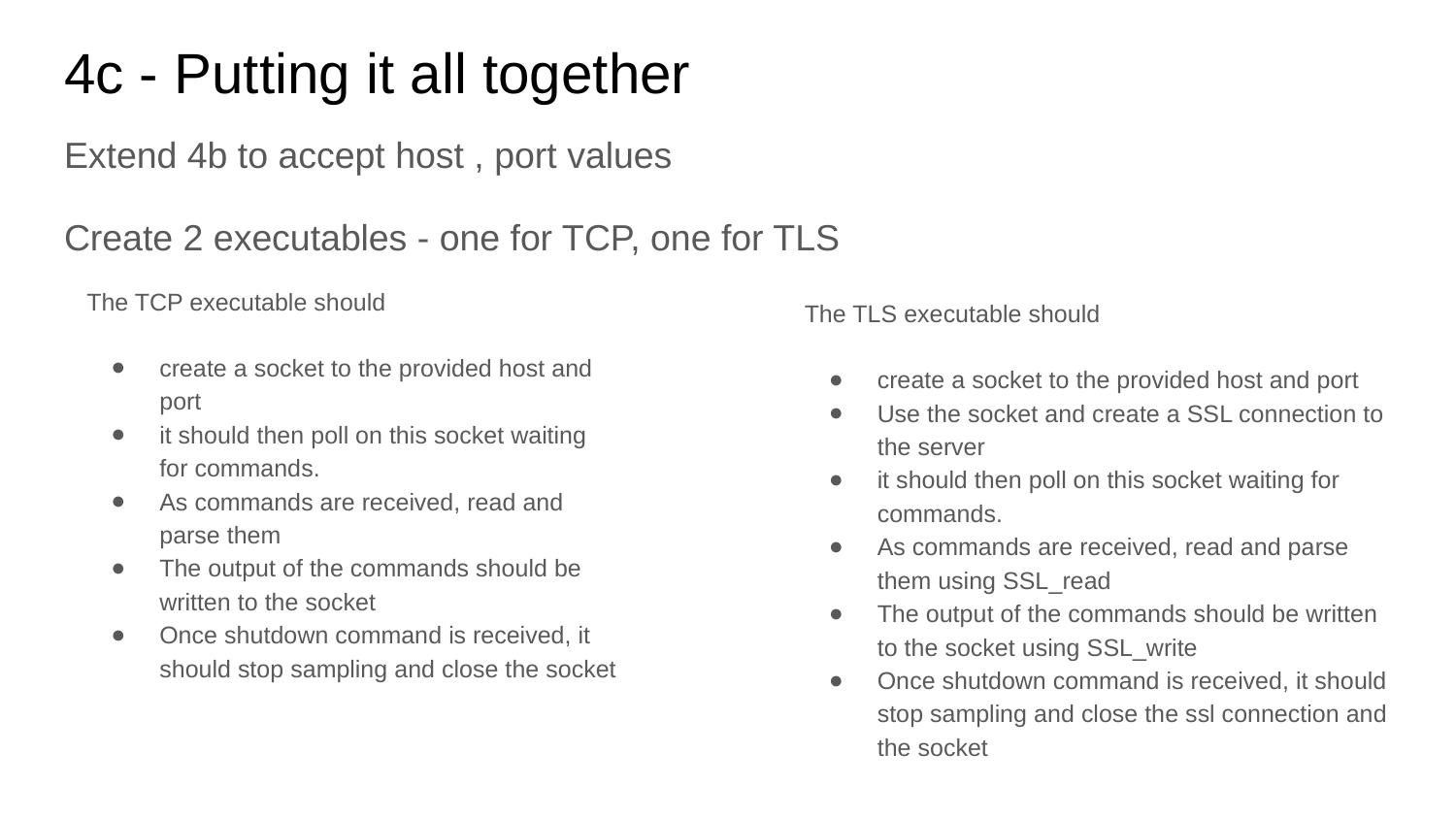

# 4c - Putting it all together
Extend 4b to accept host , port values
Create 2 executables - one for TCP, one for TLS
The TCP executable should
create a socket to the provided host and port
it should then poll on this socket waiting for commands.
As commands are received, read and parse them
The output of the commands should be written to the socket
Once shutdown command is received, it should stop sampling and close the socket
The TLS executable should
create a socket to the provided host and port
Use the socket and create a SSL connection to the server
it should then poll on this socket waiting for commands.
As commands are received, read and parse them using SSL_read
The output of the commands should be written to the socket using SSL_write
Once shutdown command is received, it should stop sampling and close the ssl connection and the socket